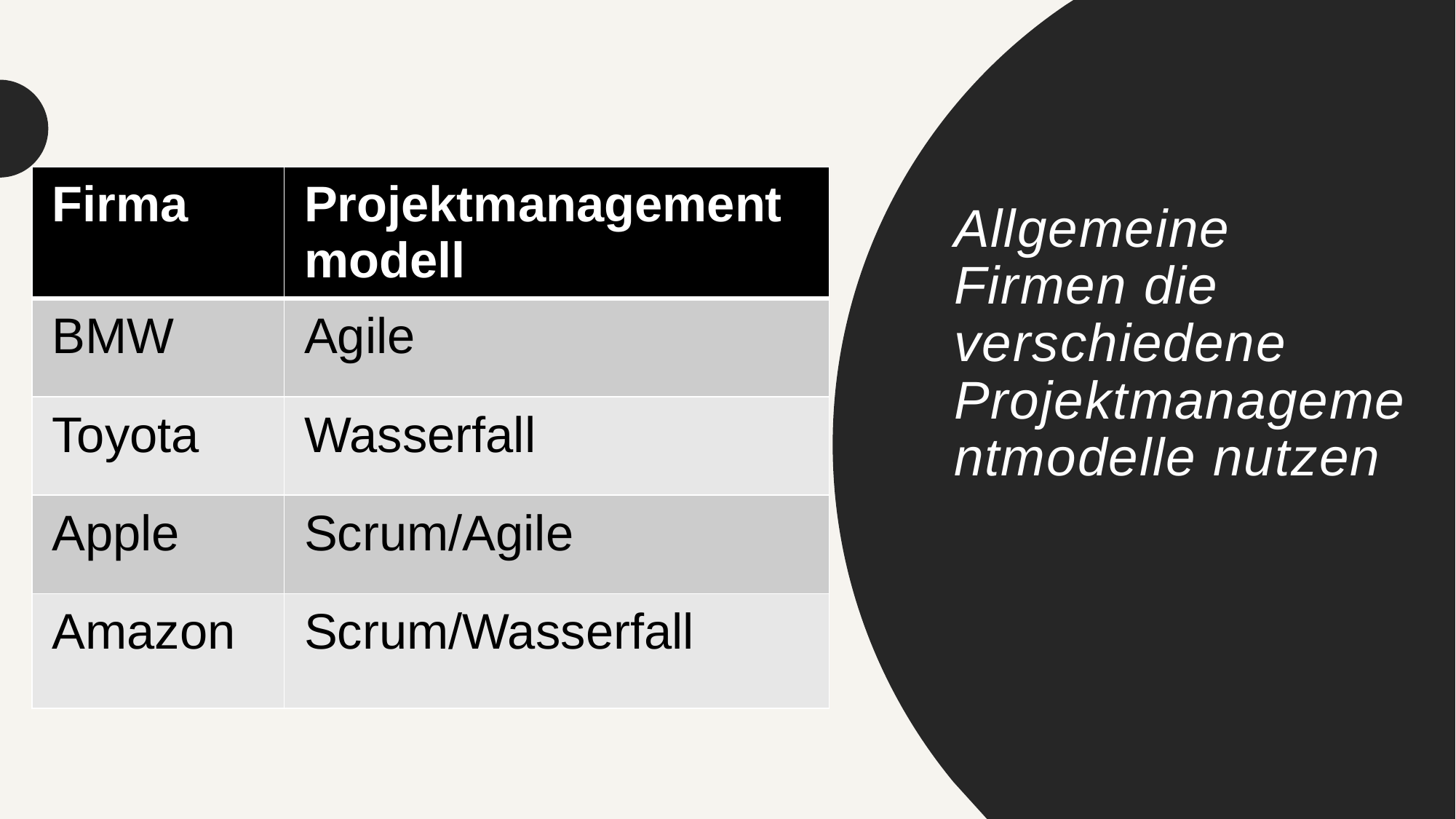

# Allgemeine Firmen die verschiedene Projektmanagementmodelle nutzen
| Firma | Projektmanagementmodell |
| --- | --- |
| BMW | Agile |
| Toyota | Wasserfall |
| Apple | Scrum/Agile |
| Amazon | Scrum/Wasserfall |